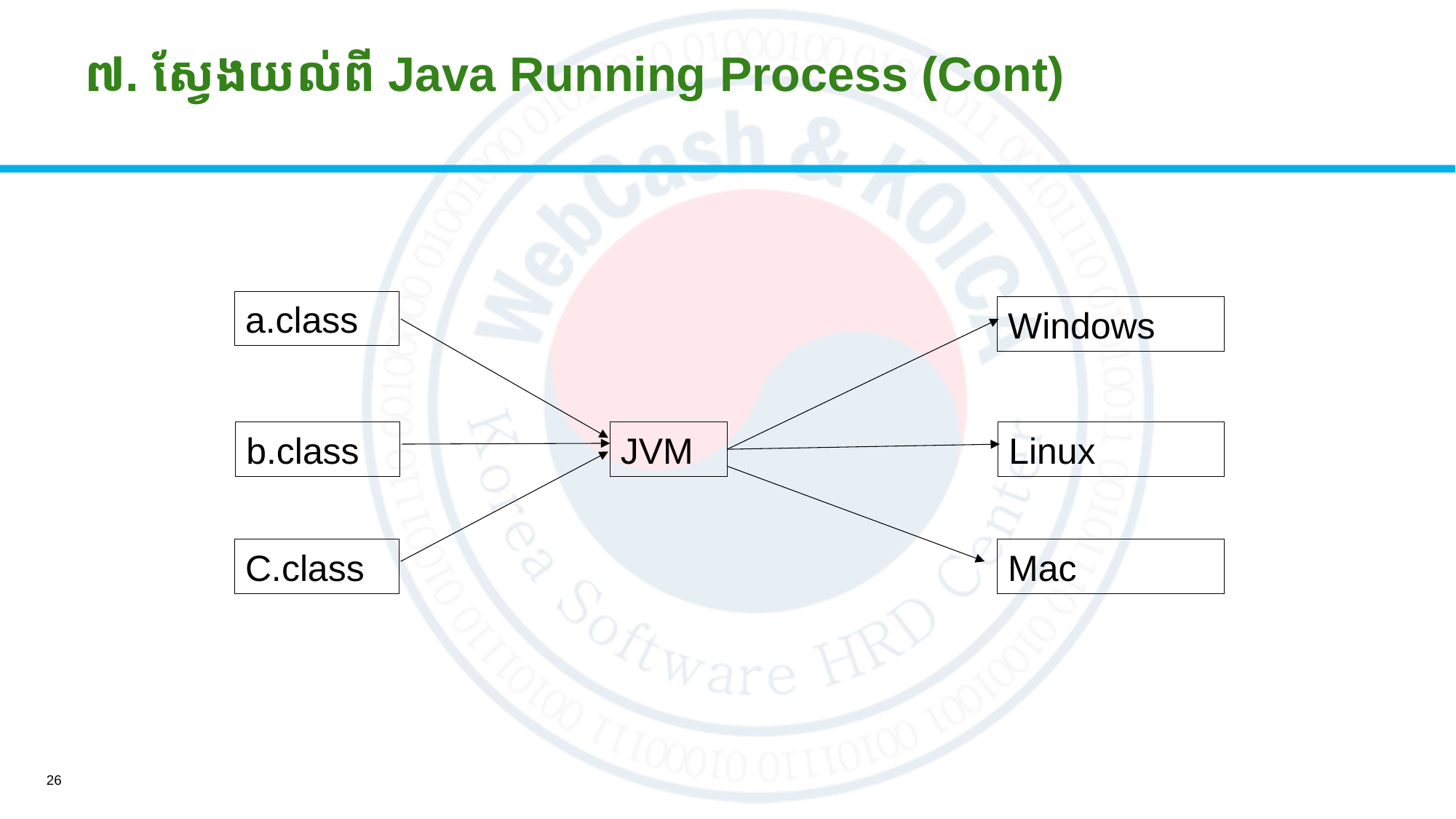

# ៧. ស្វែងយល់ពី​ Java Running Process (Cont)
a.class
Windows
b.class
JVM
Linux
C.class
Mac
26